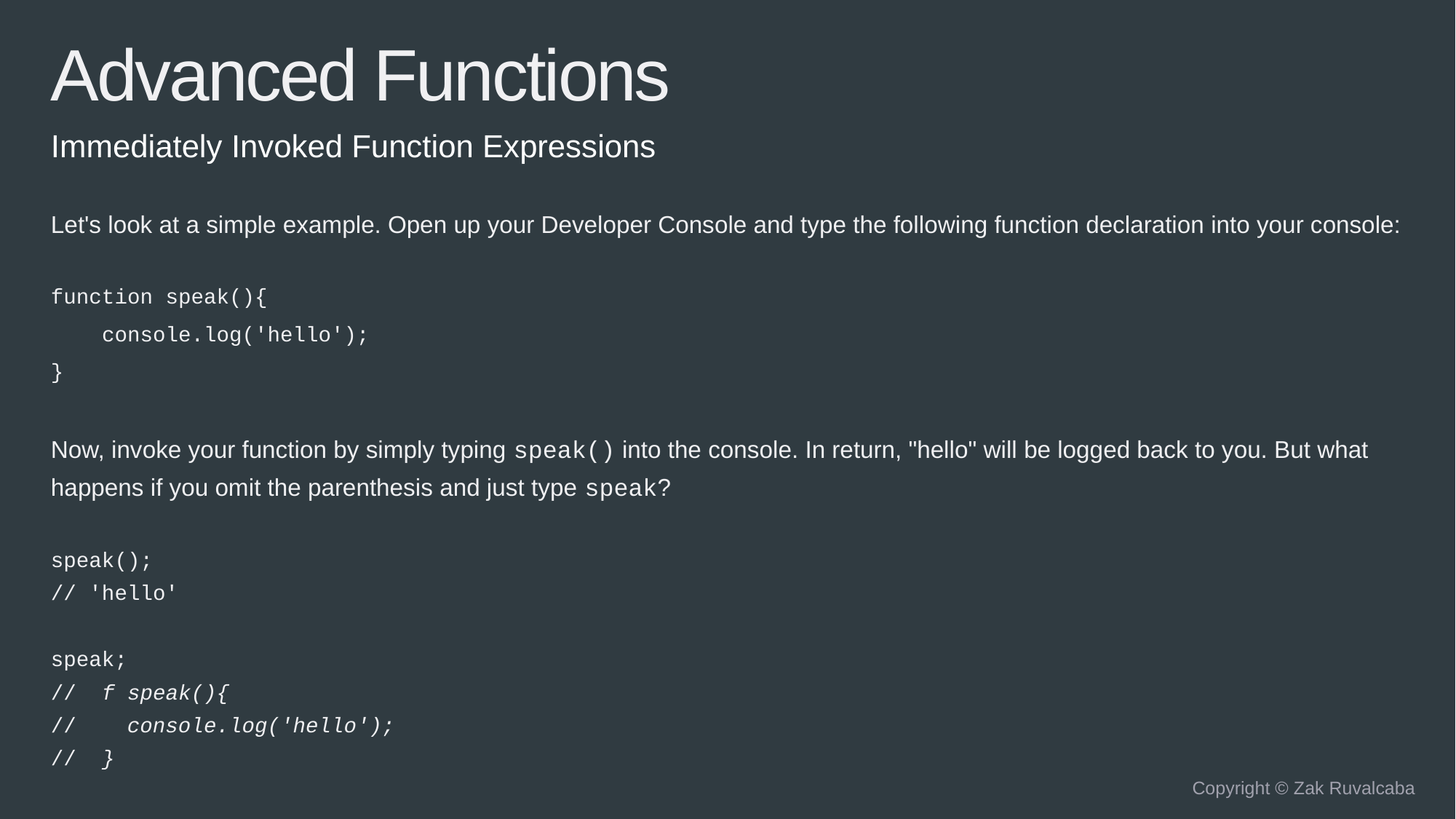

# Advanced Functions
Immediately Invoked Function Expressions
Let's look at a simple example. Open up your Developer Console and type the following function declaration into your console:
function speak(){
    console.log('hello');
}

Now, invoke your function by simply typing speak() into the console. In return, "hello" will be logged back to you. But what happens if you omit the parenthesis and just type speak?
speak();
// 'hello'
speak;
//  f speak(){
//    console.log('hello');
//  }